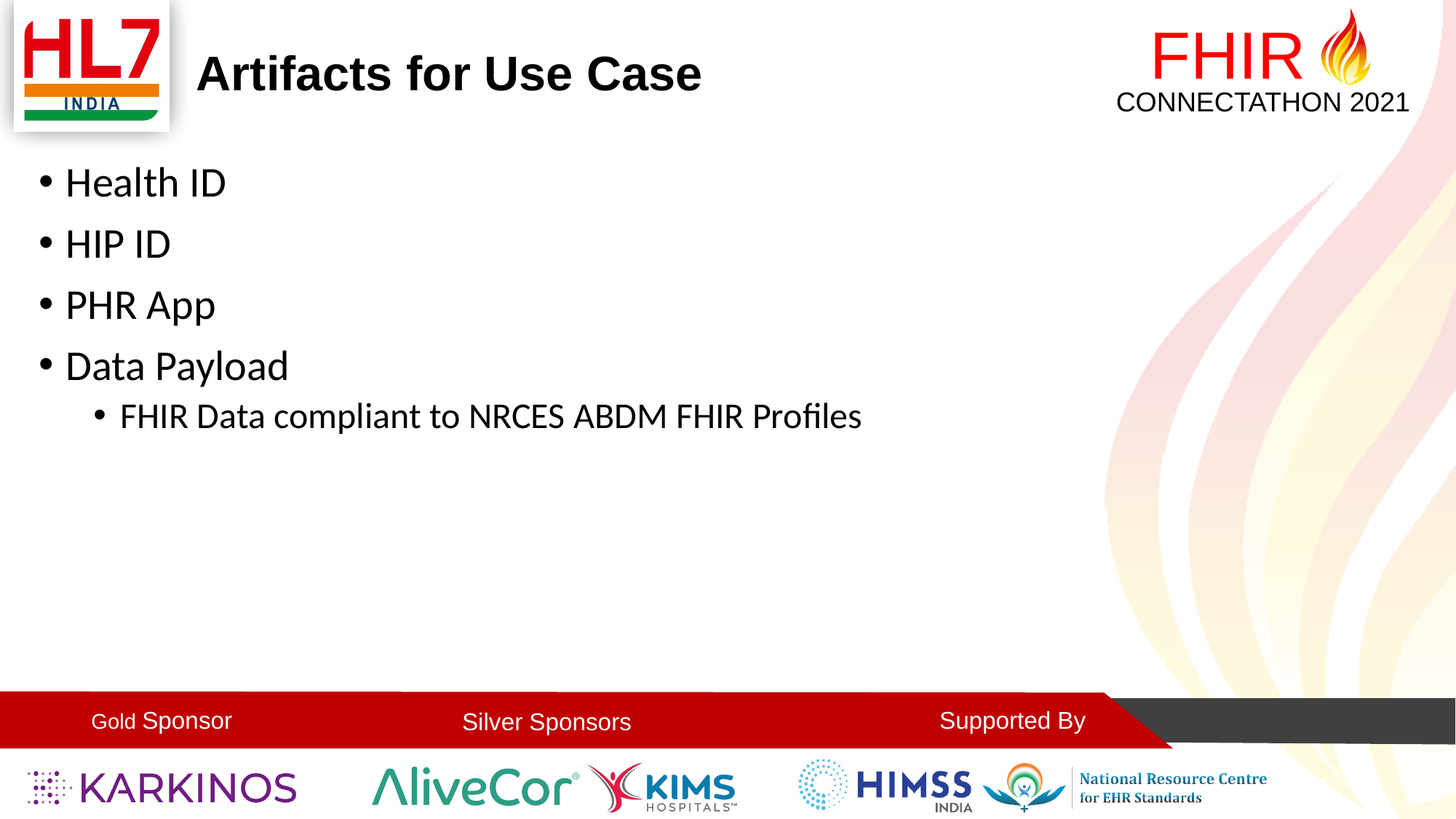

# Artifacts for Use Case
Health ID
HIP ID
PHR App
Data Payload
FHIR Data compliant to NRCES ABDM FHIR Profiles